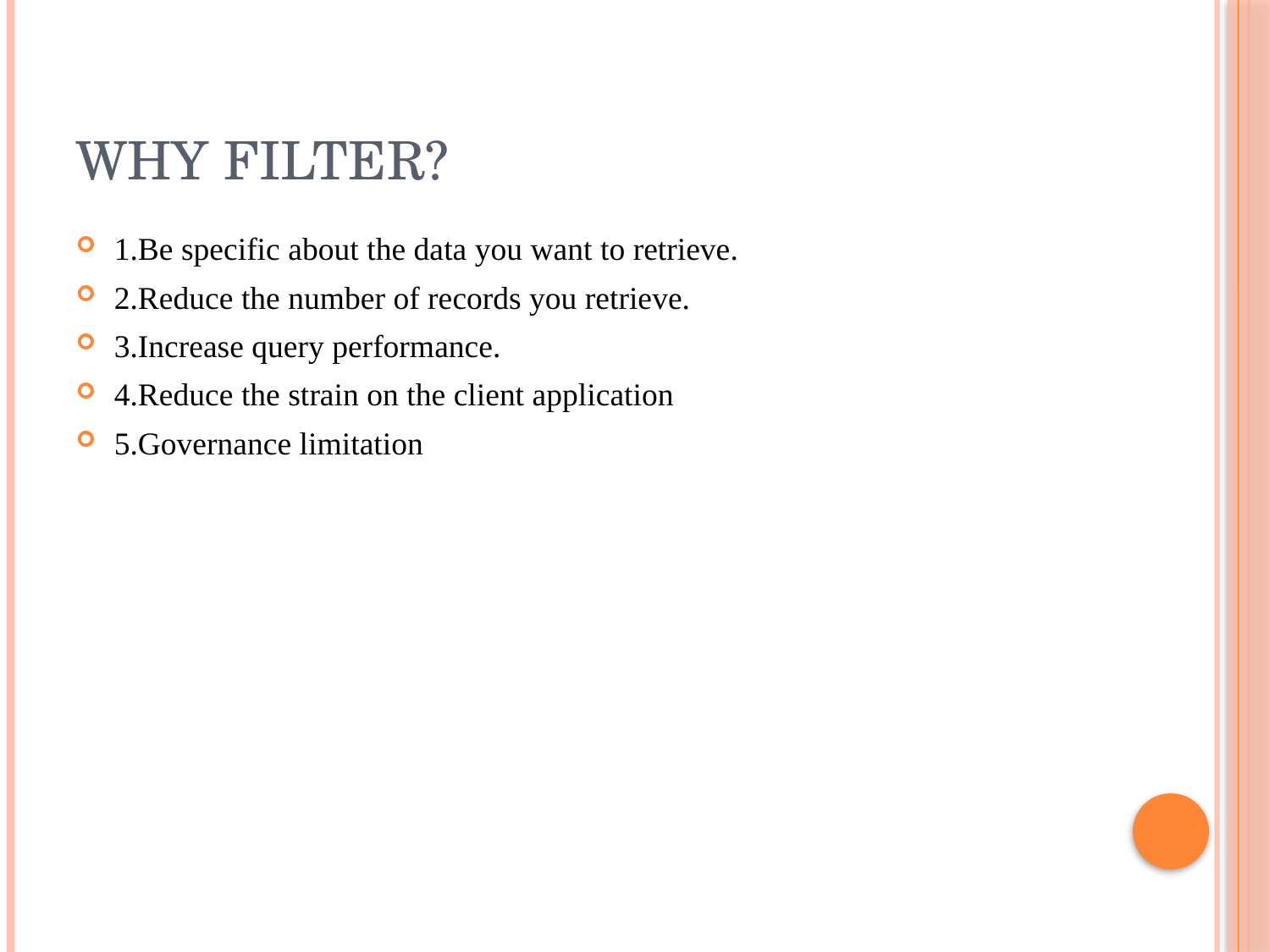

# Why filter?
1.Be specific about the data you want to retrieve.
2.Reduce the number of records you retrieve.
3.Increase query performance.
4.Reduce the strain on the client application
5.Governance limitation